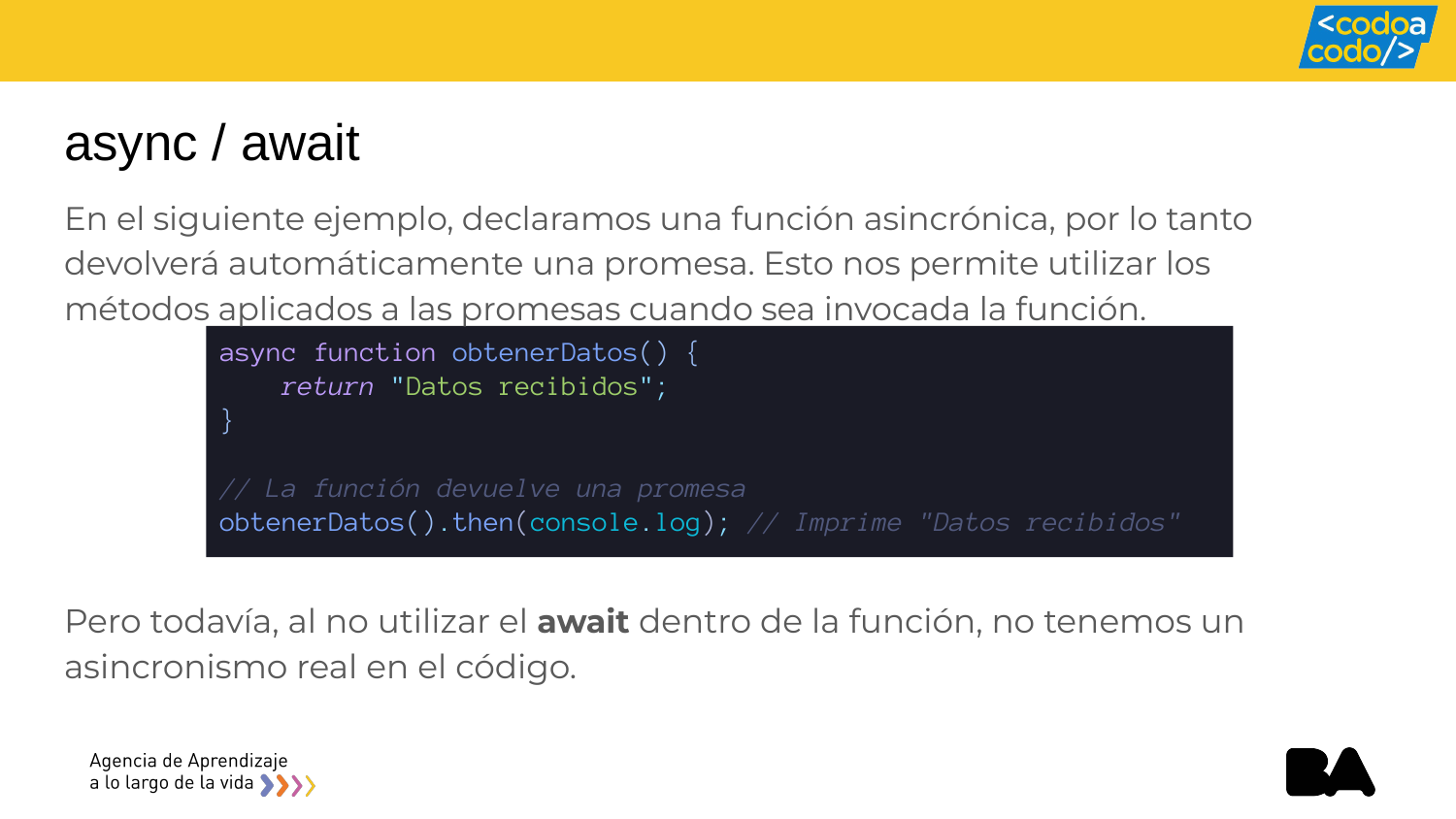

# async / await
En el siguiente ejemplo, declaramos una función asincrónica, por lo tanto devolverá automáticamente una promesa. Esto nos permite utilizar los métodos aplicados a las promesas cuando sea invocada la función.

async function obtenerDatos() {
    return "Datos recibidos";
}
// La función devuelve una promesa
obtenerDatos().then(console.log); // Imprime "Datos recibidos"
Pero todavía, al no utilizar el await dentro de la función, no tenemos un asincronismo real en el código.